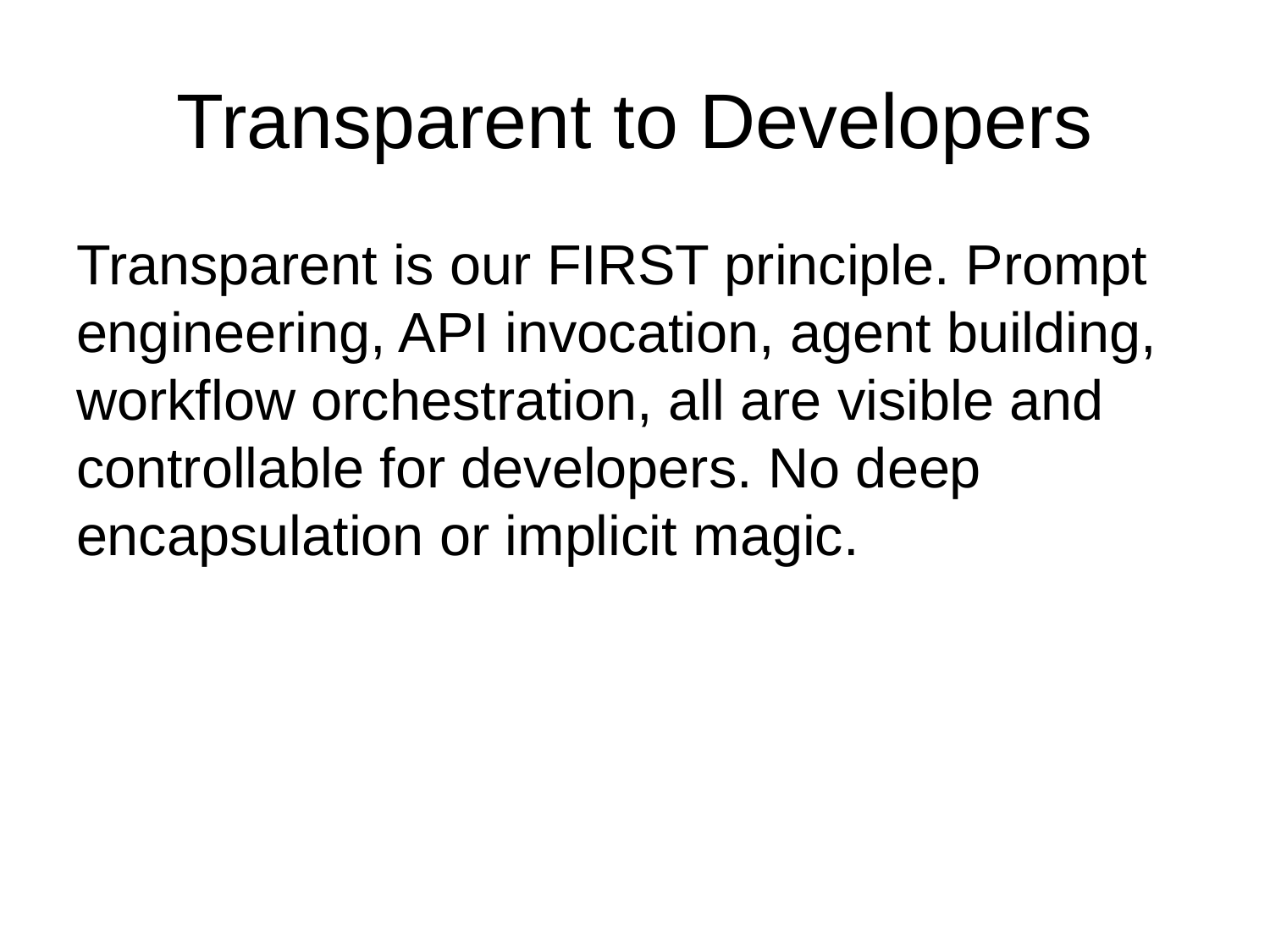

# Transparent to Developers
Transparent is our FIRST principle. Prompt engineering, API invocation, agent building, workflow orchestration, all are visible and controllable for developers. No deep encapsulation or implicit magic.